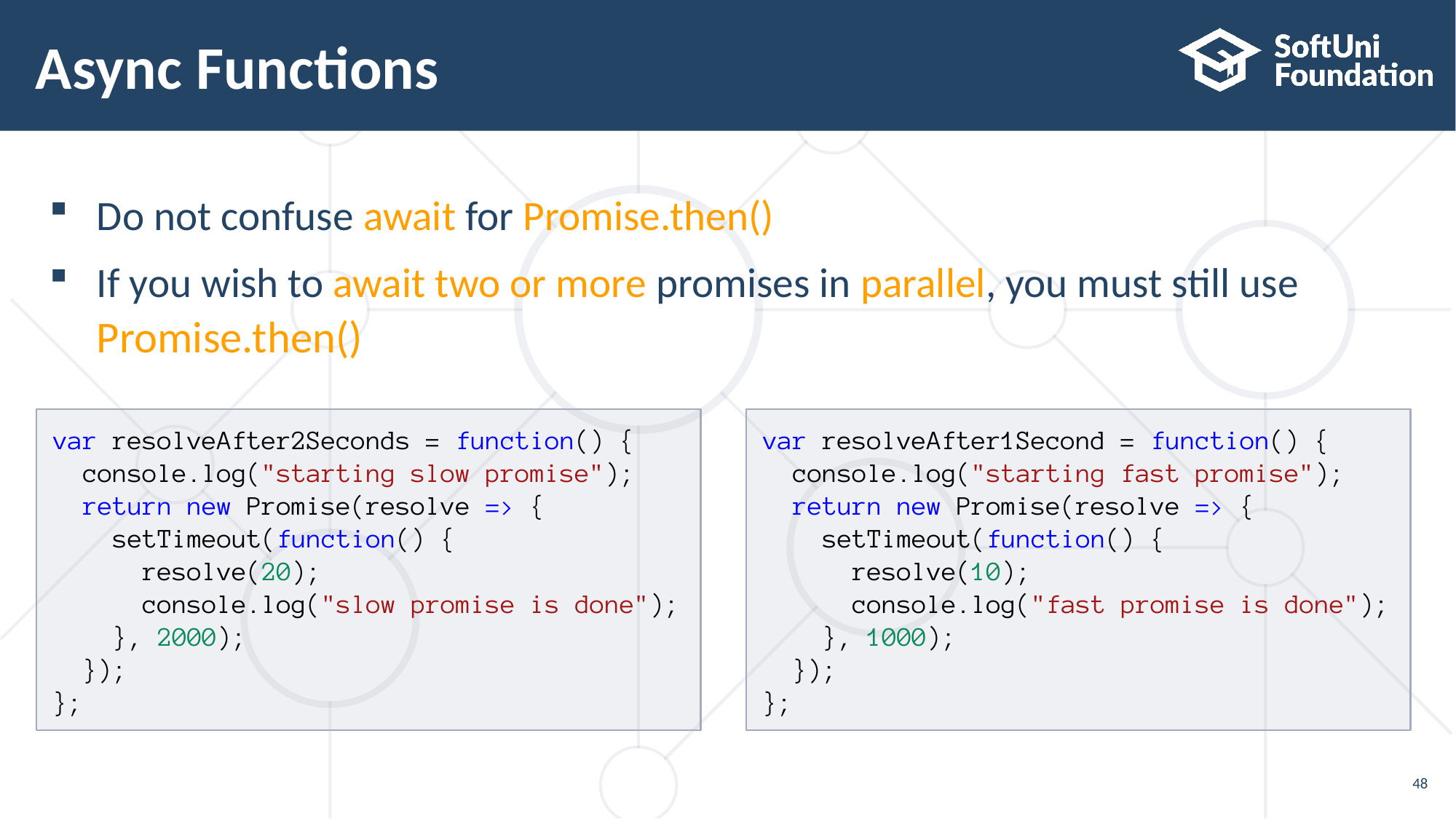

# Async Functions
Do not confuse await for Promise.then()
If you wish to await two or more promises in parallel, you must still use Promise.then()
var resolveAfter2Seconds = function() {
  console.log("starting slow promise");
  return new Promise(resolve => {
    setTimeout(function() {
      resolve(20);
      console.log("slow promise is done");
    }, 2000);
  });
};
var resolveAfter1Second = function() {
  console.log("starting fast promise");
  return new Promise(resolve => {
    setTimeout(function() {
      resolve(10);
      console.log("fast promise is done");
    }, 1000);
  });
};
48